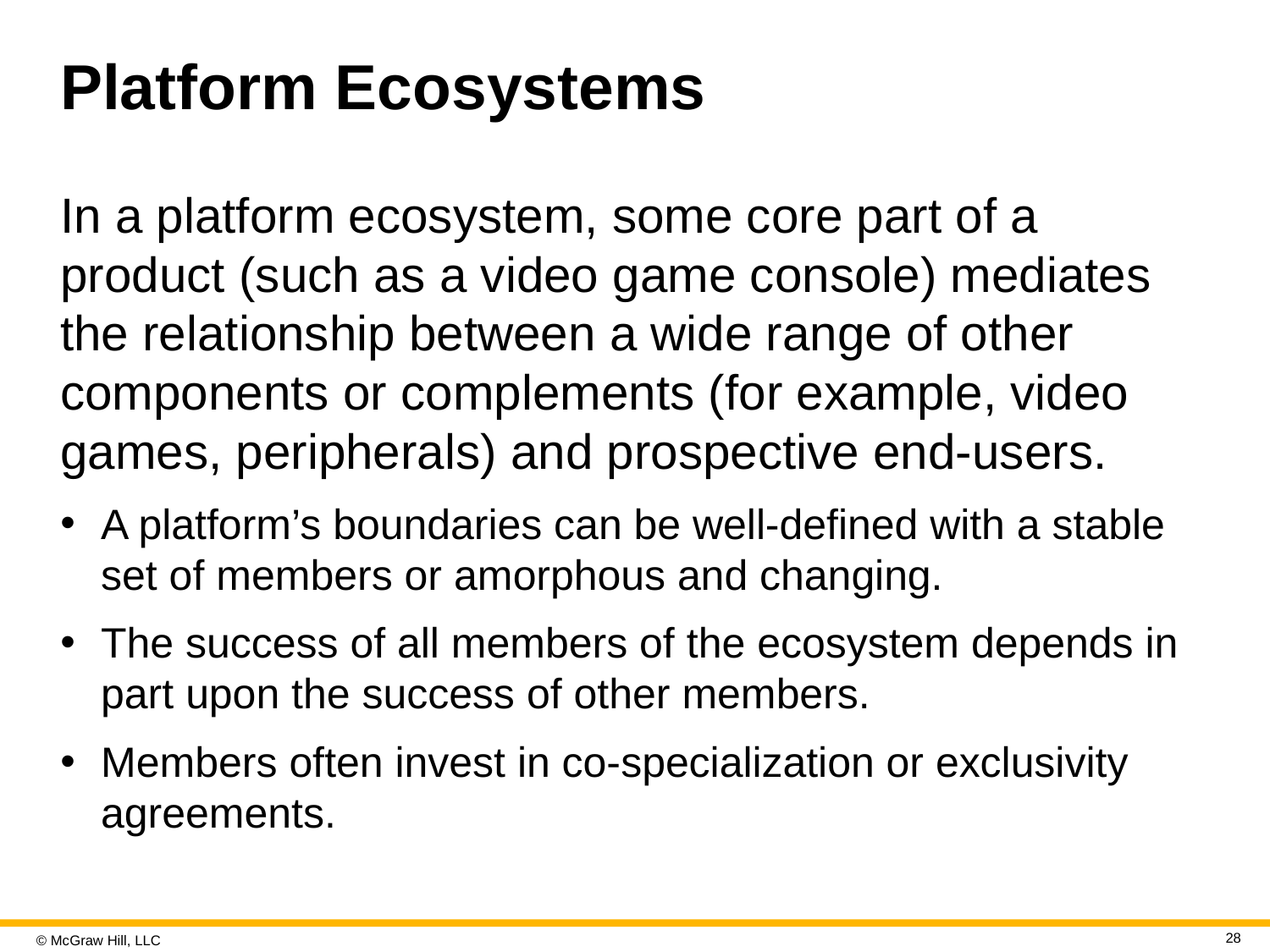

# Platform Ecosystems
In a platform ecosystem, some core part of a product (such as a video game console) mediates the relationship between a wide range of other components or complements (for example, video games, peripherals) and prospective end-users.
A platform’s boundaries can be well-defined with a stable set of members or amorphous and changing.
The success of all members of the ecosystem depends in part upon the success of other members.
Members often invest in co-specialization or exclusivity agreements.
28